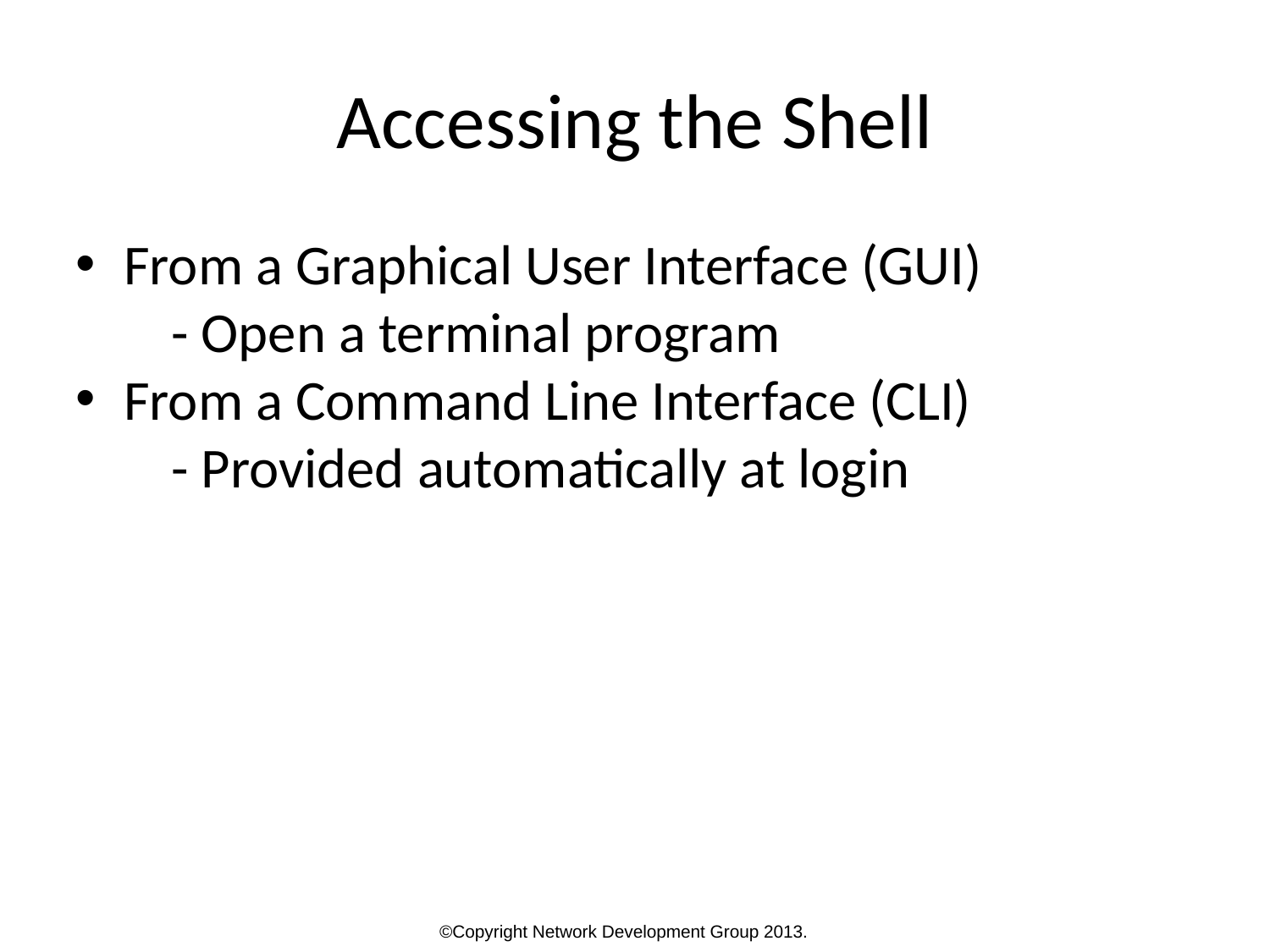

Accessing the Shell
From a Graphical User Interface (GUI)
- Open a terminal program
From a Command Line Interface (CLI)
- Provided automatically at login